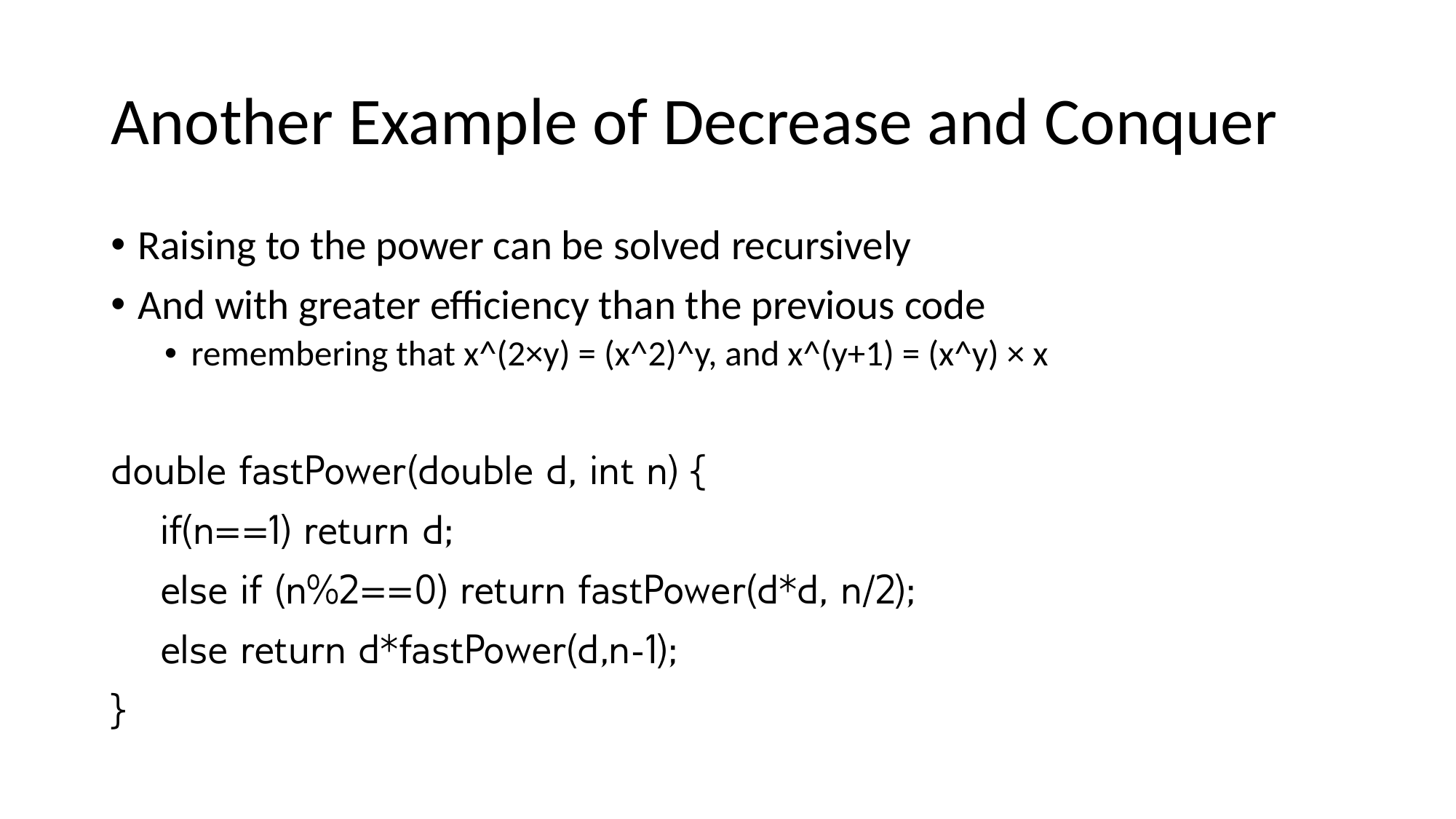

# Another Example of Decrease and Conquer
Raising to the power can be solved recursively
And with greater efficiency than the previous code
remembering that x^(2×y) = (x^2)^y, and x^(y+1) = (x^y) × x

double fastPower(double d, int n) {
    if(n==1) return d;
    else if (n%2==0) return fastPower(d*d, n/2);
    else return d*fastPower(d,n-1);
}